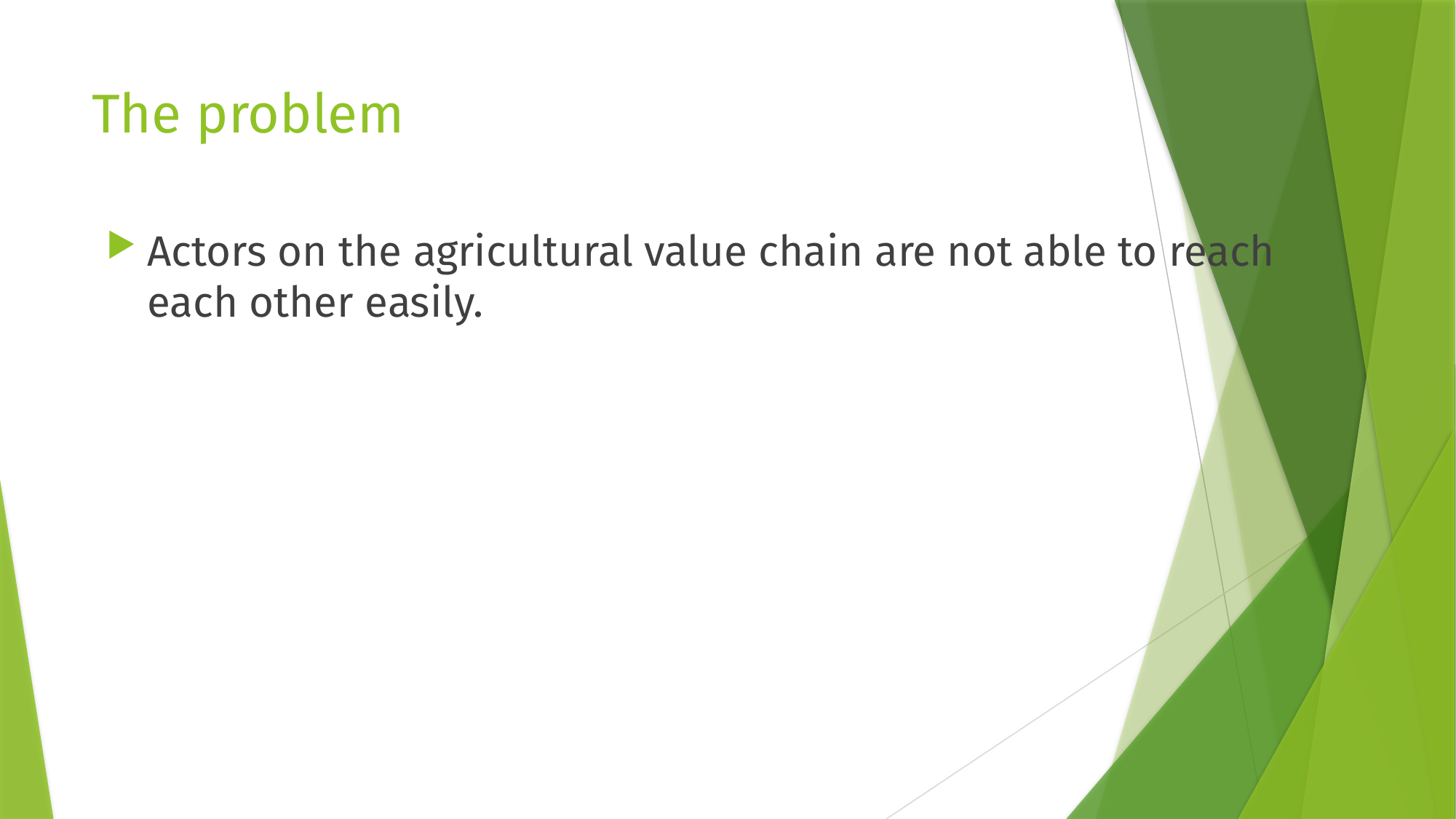

# The problem
Actors on the agricultural value chain are not able to reach each other easily.